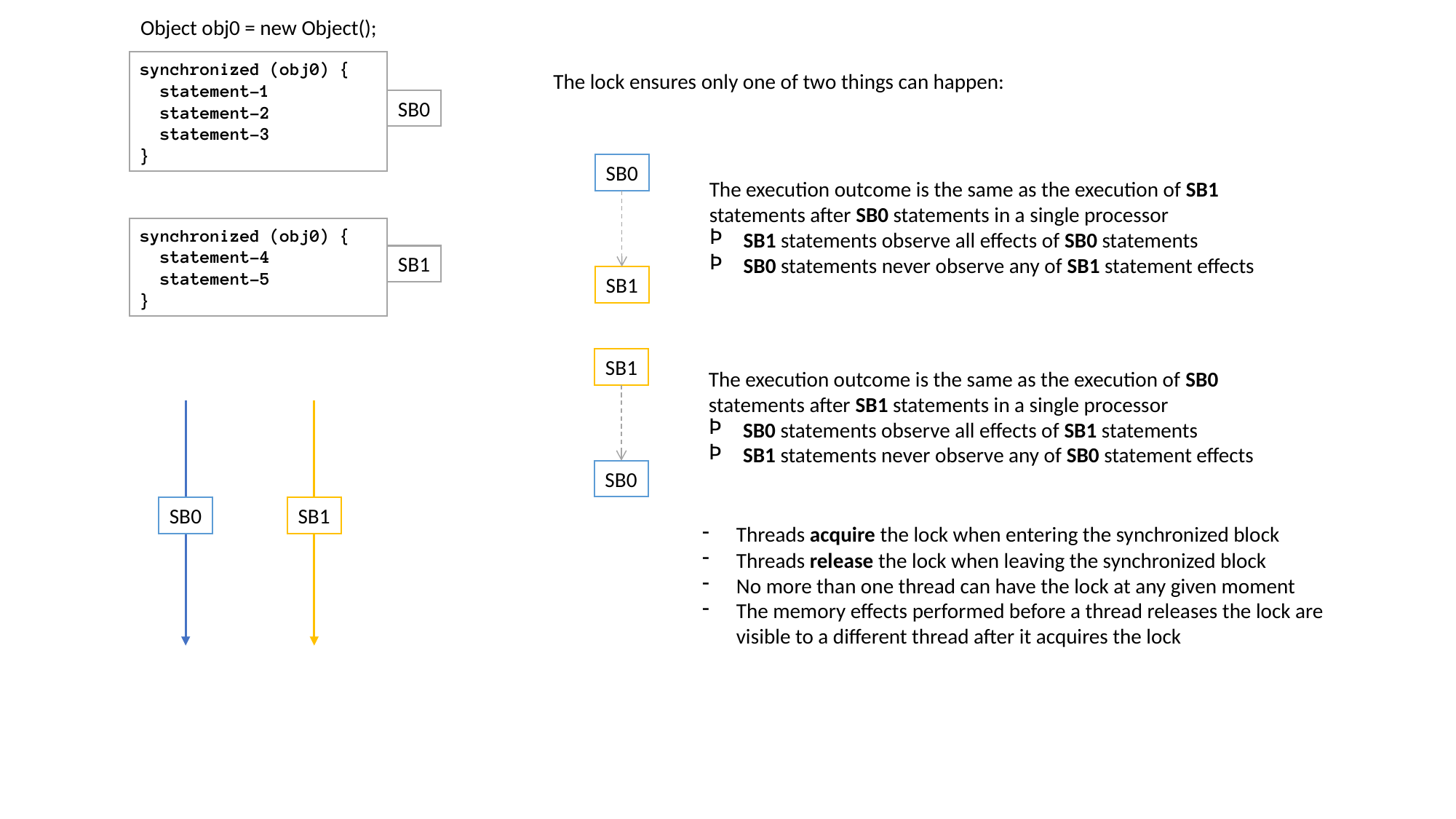

Object obj0 = new Object();
synchronized (obj0) {
  statement-1
  statement-2
  statement-3
}
The lock ensures only one of two things can happen:
SB0
SB0
The execution outcome is the same as the execution of SB1 statements after SB0 statements in a single processor
SB1 statements observe all effects of SB0 statements
SB0 statements never observe any of SB1 statement effects
synchronized (obj0) {
  statement-4
  statement-5
}
SB1
SB1
SB1
The execution outcome is the same as the execution of SB0 statements after SB1 statements in a single processor
SB0 statements observe all effects of SB1 statements
SB1 statements never observe any of SB0 statement effects
SB0
SB0
SB1
Threads acquire the lock when entering the synchronized block
Threads release the lock when leaving the synchronized block
No more than one thread can have the lock at any given moment
The memory effects performed before a thread releases the lock are visible to a different thread after it acquires the lock